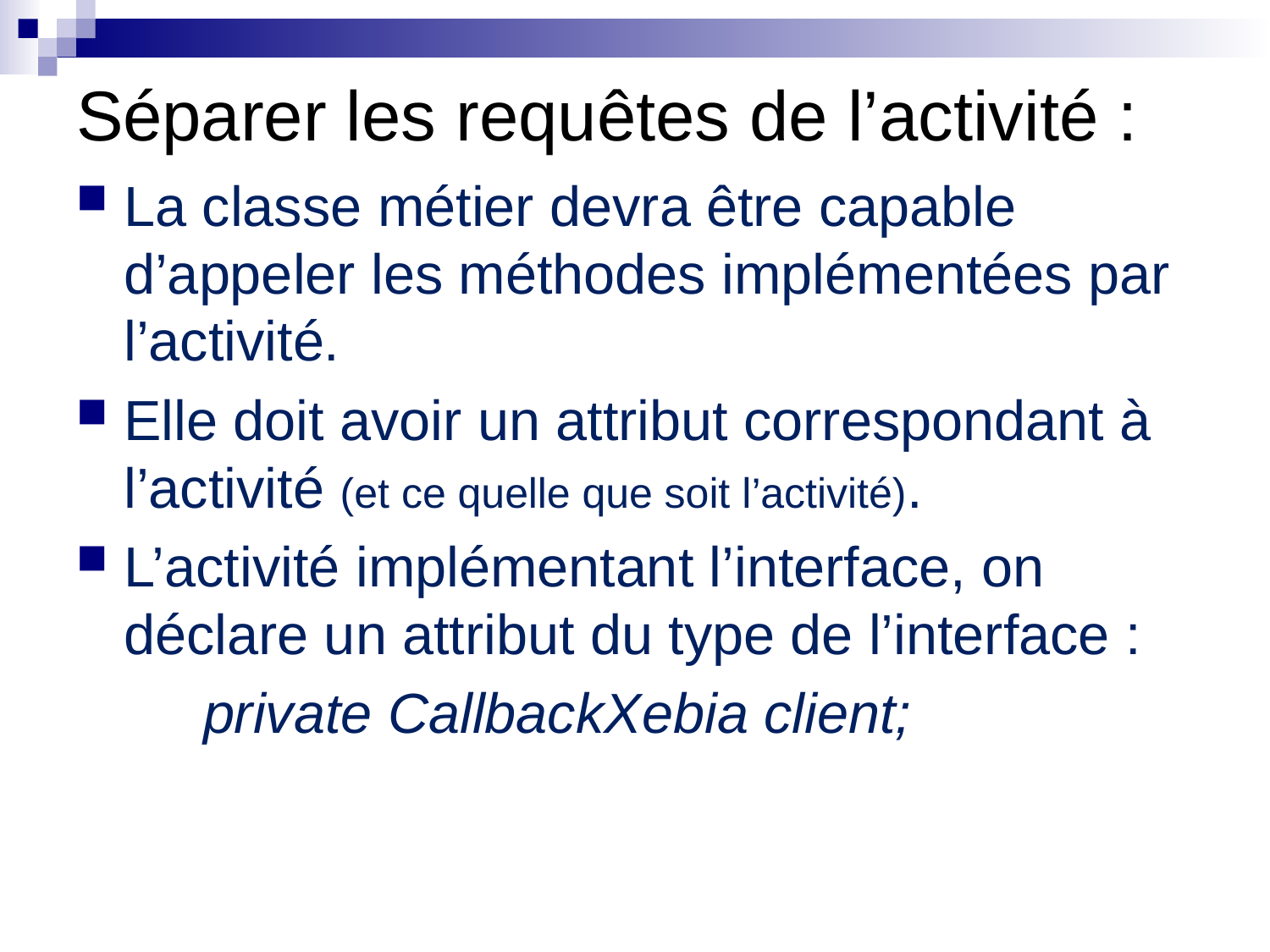

# Séparer les requêtes de l’activité :
La classe métier devra être capable d’appeler les méthodes implémentées par l’activité.
Elle doit avoir un attribut correspondant à l’activité (et ce quelle que soit l’activité).
L’activité implémentant l’interface, on déclare un attribut du type de l’interface :
	private CallbackXebia client;